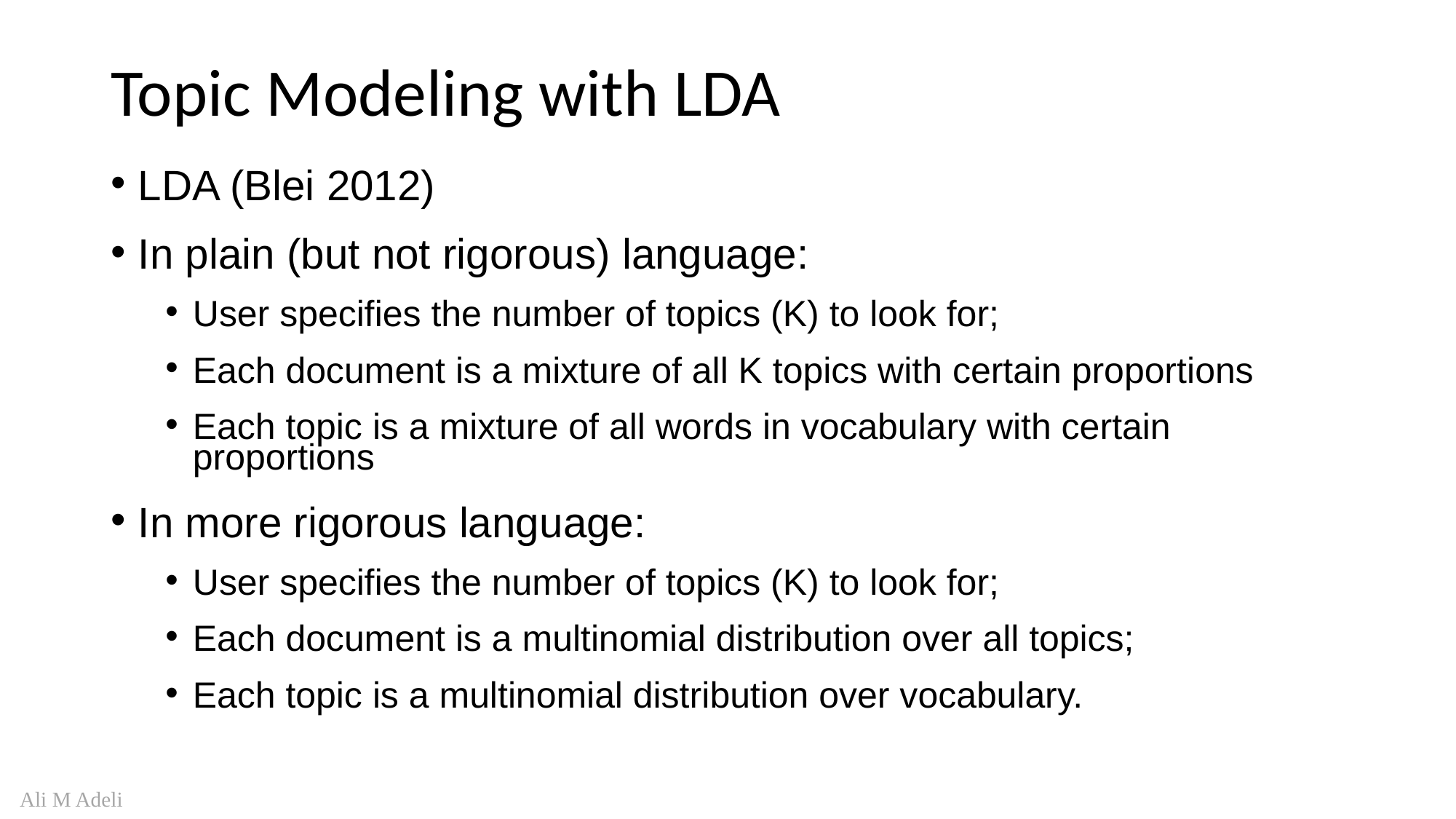

# Topic Modeling with LDA
LDA (Blei 2012)
In plain (but not rigorous) language:
User specifies the number of topics (K) to look for;
Each document is a mixture of all K topics with certain proportions
Each topic is a mixture of all words in vocabulary with certain proportions
In more rigorous language:
User specifies the number of topics (K) to look for;
Each document is a multinomial distribution over all topics;
Each topic is a multinomial distribution over vocabulary.